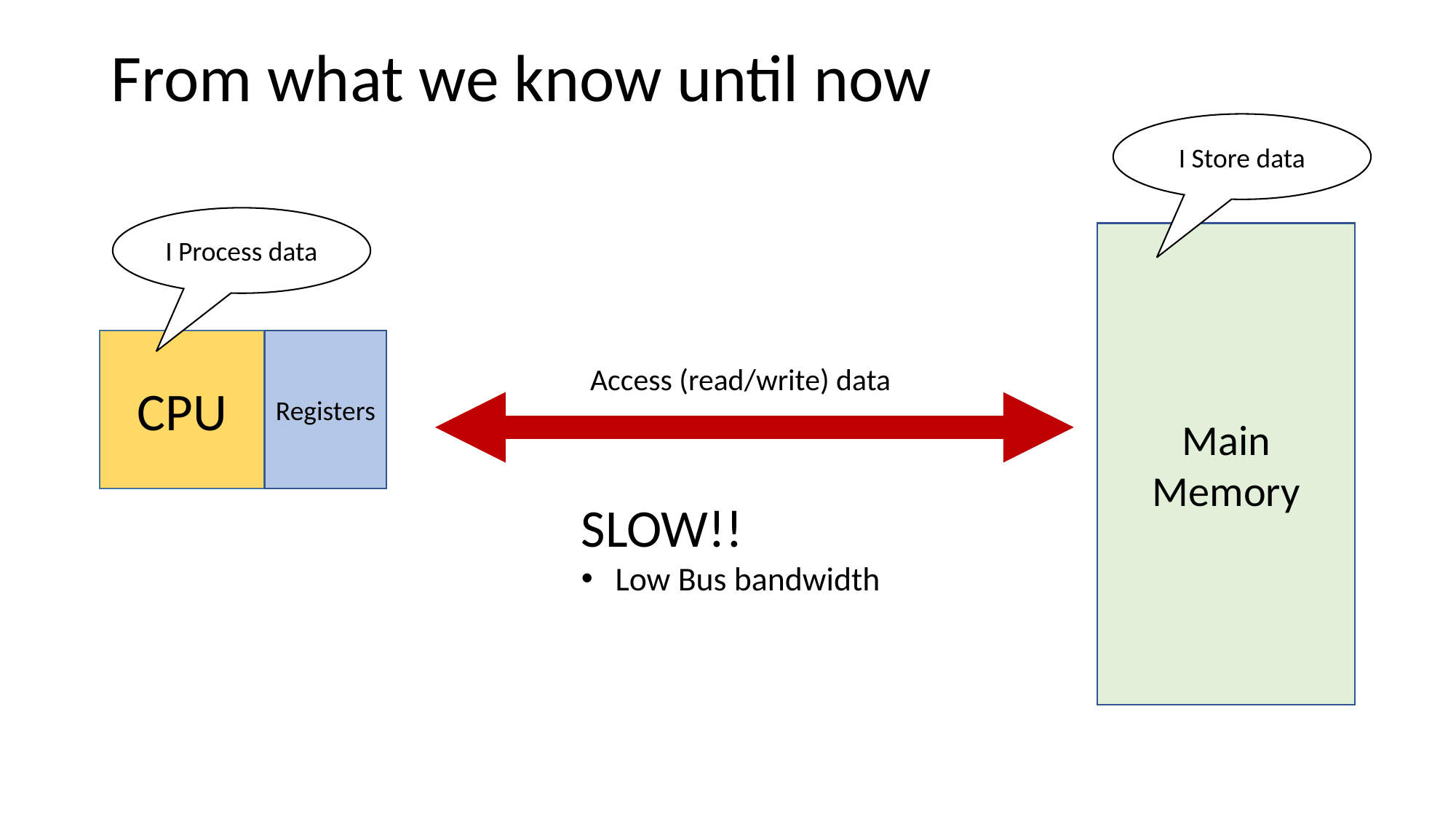

# From what we know until now
I Store data
I Process data
Main Memory
CPU
Registers
Access (read/write) data
SLOW!!
Low Bus bandwidth